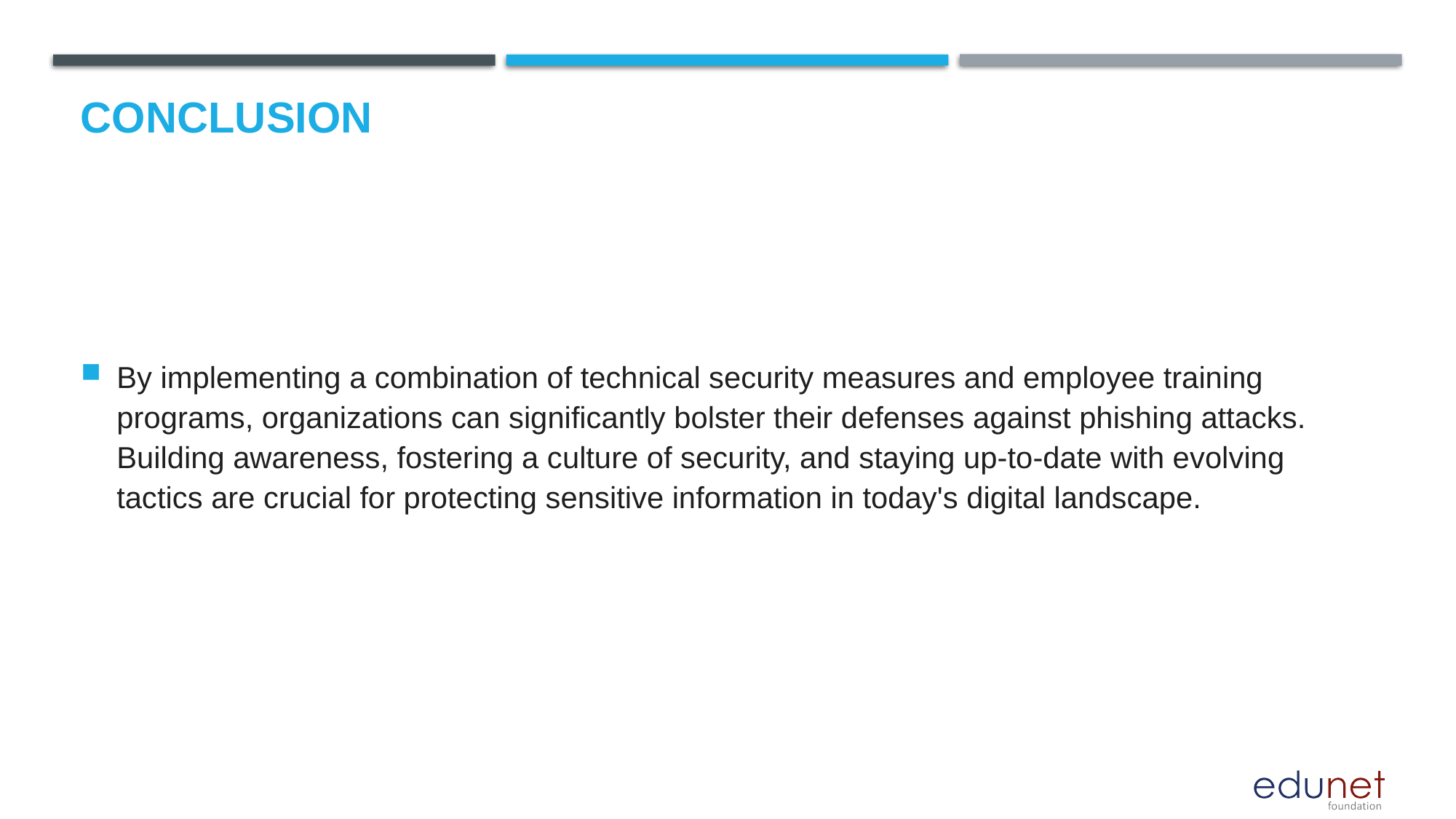

# Conclusion
By implementing a combination of technical security measures and employee training programs, organizations can significantly bolster their defenses against phishing attacks. Building awareness, fostering a culture of security, and staying up-to-date with evolving tactics are crucial for protecting sensitive information in today's digital landscape.